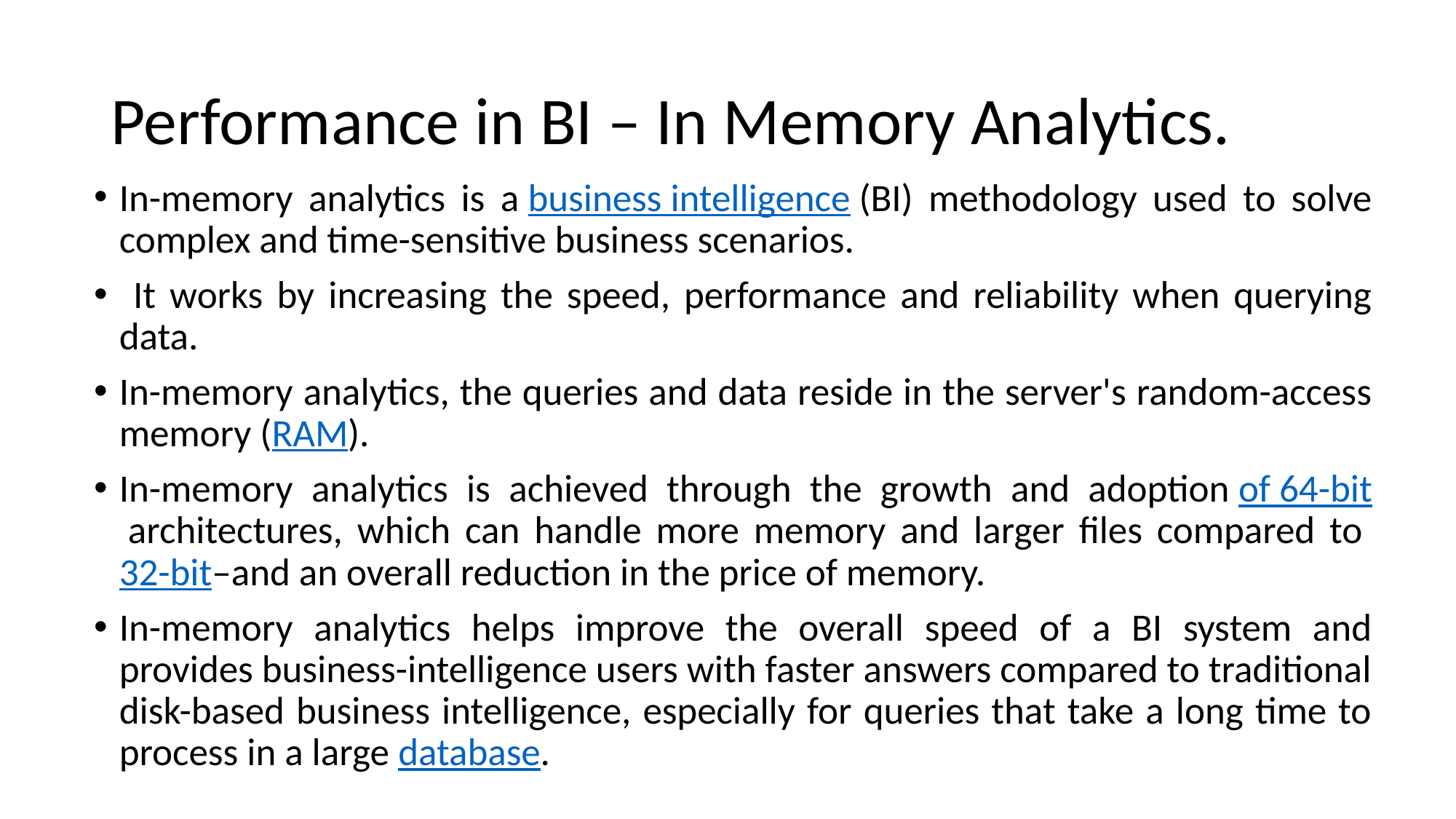

# Performance in BI – In Memory Analytics.
In-memory analytics is a business intelligence (BI) methodology used to solve complex and time-sensitive business scenarios.
 It works by increasing the speed, performance and reliability when querying data.
In-memory analytics, the queries and data reside in the server's random-access memory (RAM).
In-memory analytics is achieved through the growth and adoption of 64-bit architectures, which can handle more memory and larger files compared to 32-bit–and an overall reduction in the price of memory.
In-memory analytics helps improve the overall speed of a BI system and provides business-intelligence users with faster answers compared to traditional disk-based business intelligence, especially for queries that take a long time to process in a large database.